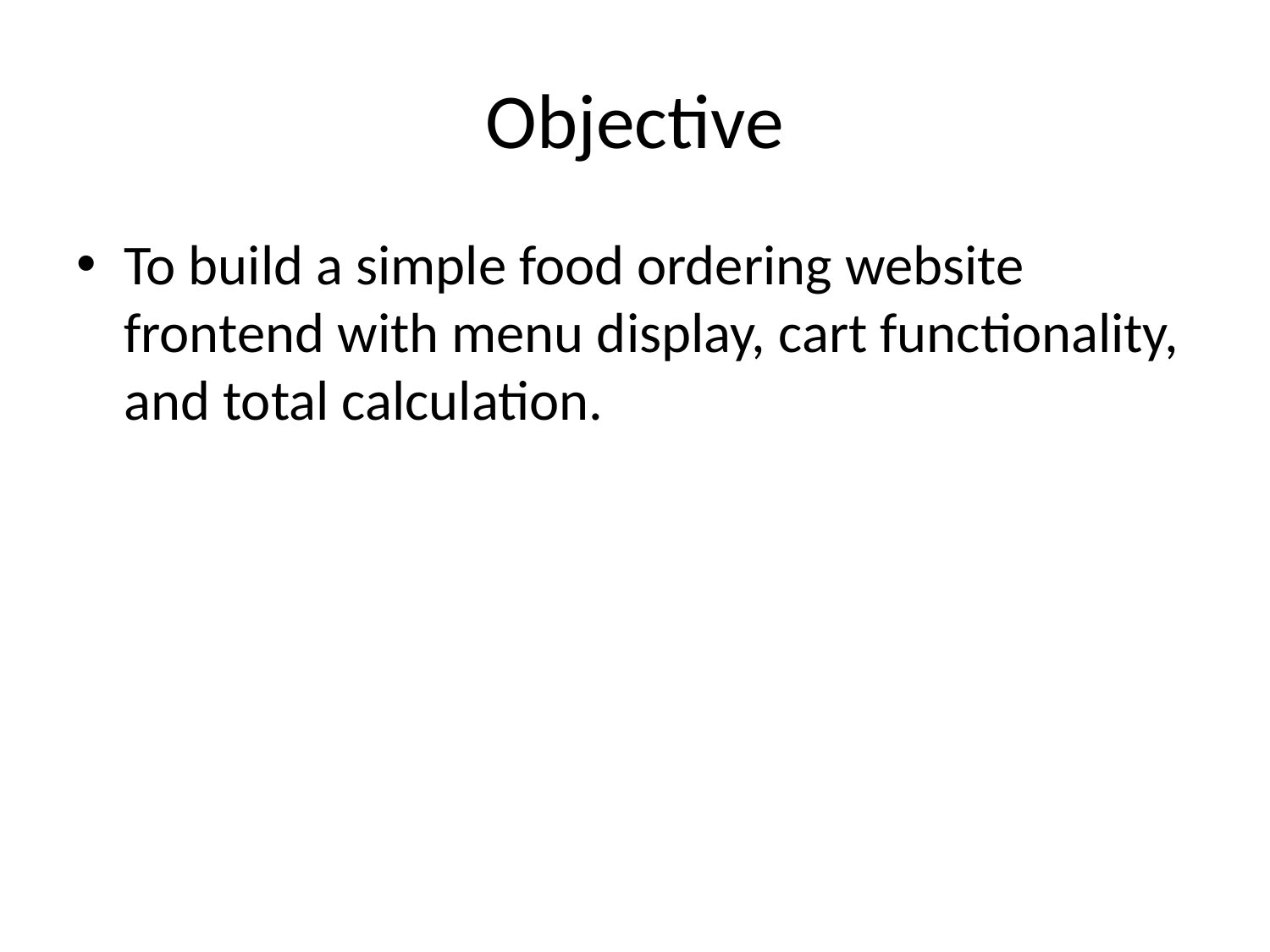

# Objective
To build a simple food ordering website frontend with menu display, cart functionality, and total calculation.